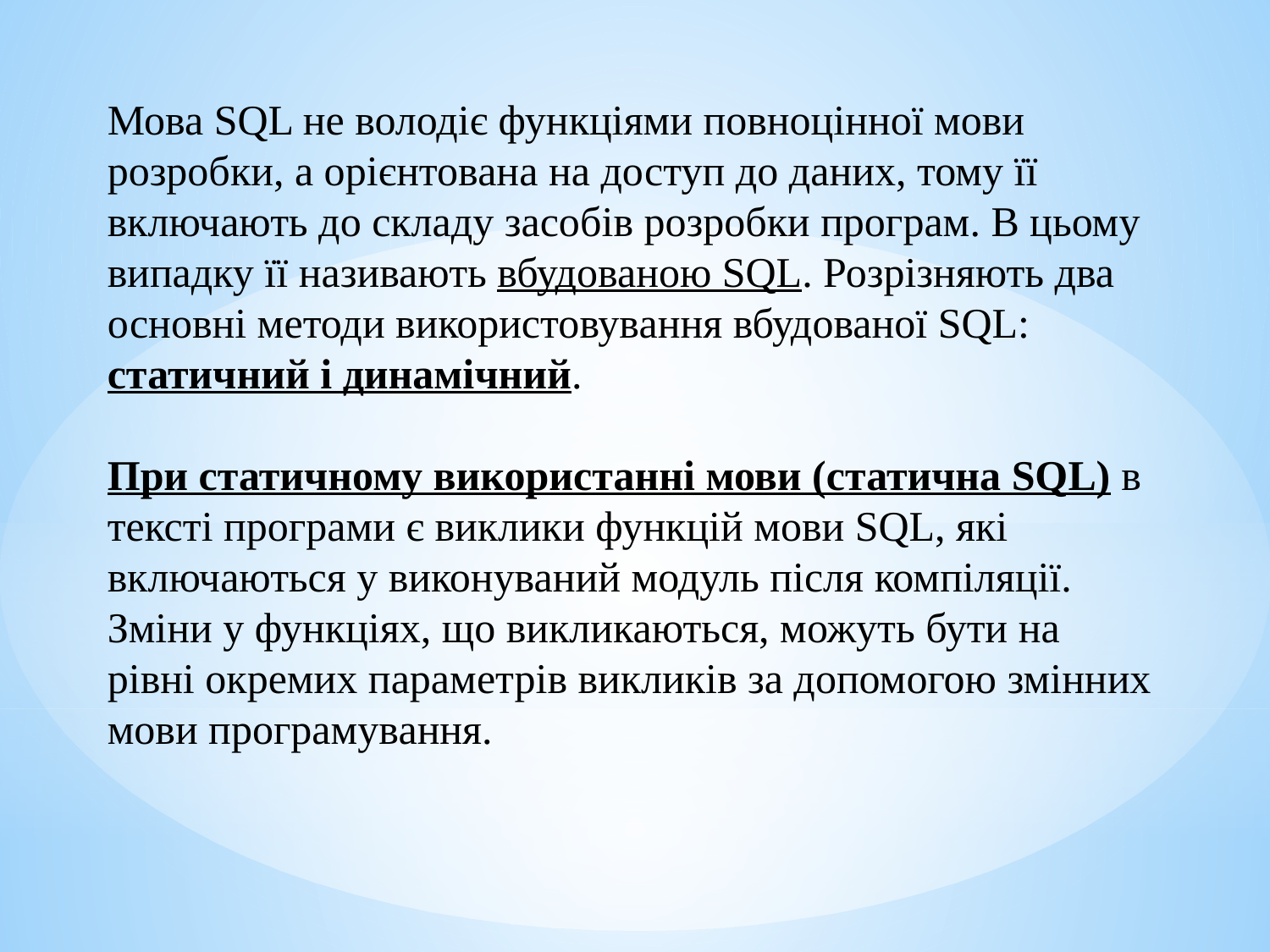

Мова SQL не володіє функціями повноцінної мови розробки, а орієнтована на доступ до даних, тому її включають до складу засобів розробки програм. В цьому випадку її називають вбудованою SQL. Розрізняють два основні методи використовування вбудованої SQL: статичний і динамічний.

При статичному використанні мови (статична SQL) в  тексті програми є виклики функцій мови SQL, які включаються у виконуваний модуль після компіляції. Зміни у функціях, що викликаються, можуть бути на рівні окремих параметрів викликів за допомогою змінних мови програмування.